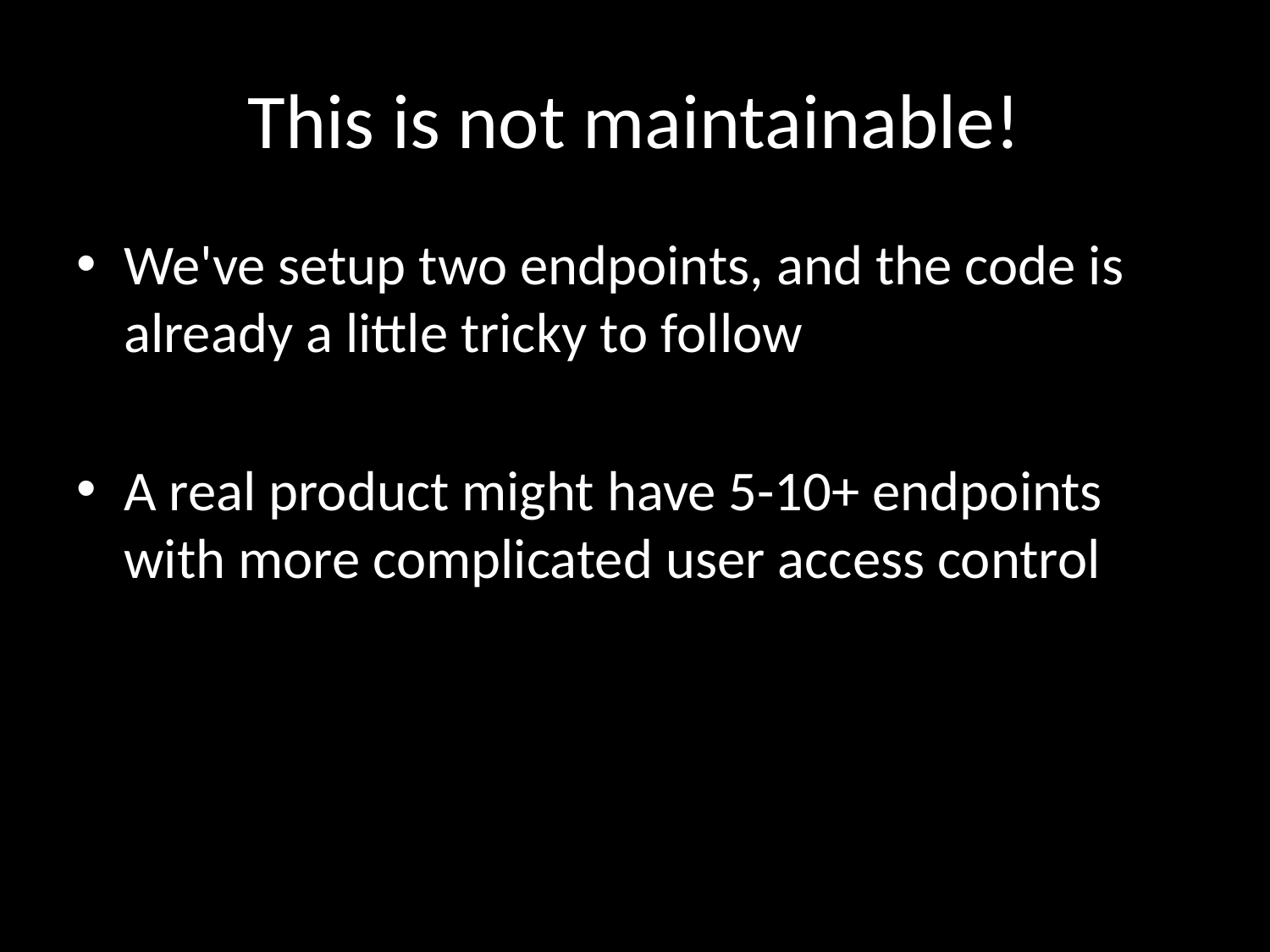

# This is not maintainable!
We've setup two endpoints, and the code is already a little tricky to follow

A real product might have 5-10+ endpoints with more complicated user access control